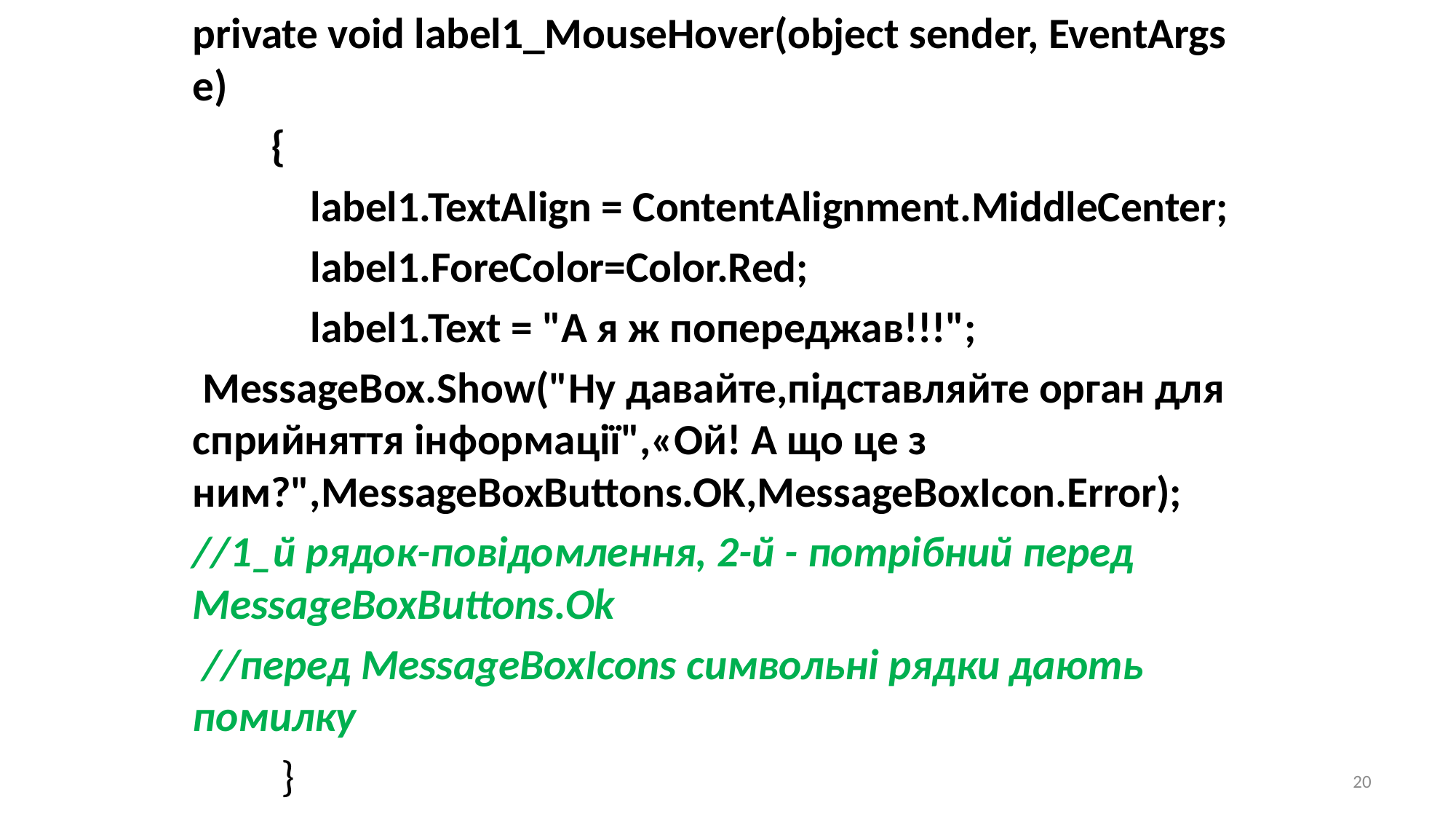

private void label1_MouseHover(object sender, EventArgs e)
        {
            label1.TextAlign = ContentAlignment.MiddleCenter;
            label1.ForeColor=Color.Red;
            label1.Text = "А я ж попереджав!!!";
 MessageBox.Show("Ну давайте,підставляйте орган для сприйняття інформації",«Ой! А що це з ним?",MessageBoxButtons.OK,MessageBoxIcon.Error);
//1_й рядок-повідомлення, 2-й - потрібний перед MessageBoxButtons.Ok
 //перед MessageBoxIcons символьні рядки дають помилку
         }
20